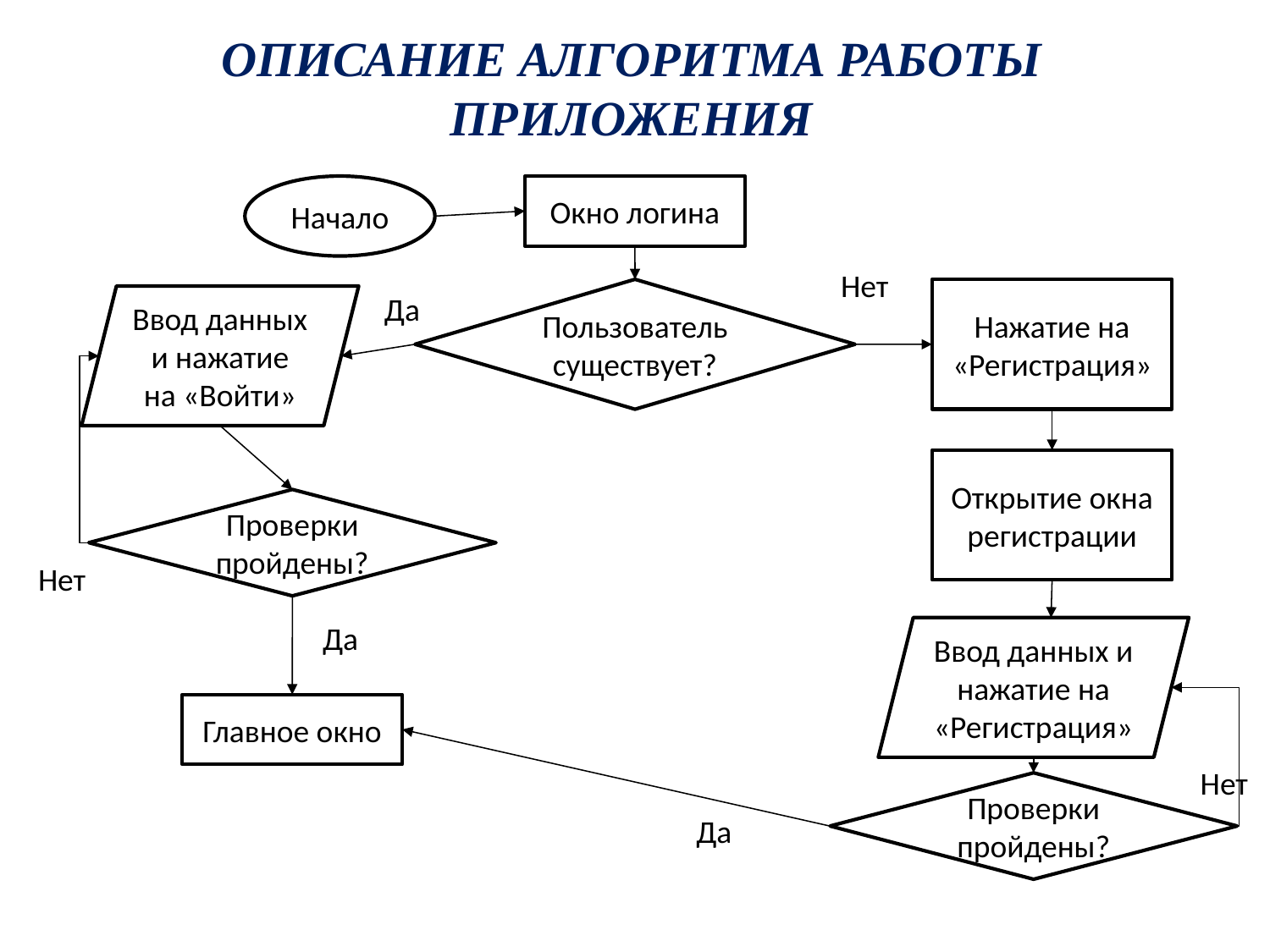

# ОПИСАНИЕ АЛГОРИТМА РАБОТЫ ПРИЛОЖЕНИЯ
Начало
Окно логина
Нет
Пользователь существует?
Нажатие на «Регистрация»
Да

Ввод данных и нажатие на «Войти»

Открытие окна регистрации
Проверки пройдены?
Нет
Да

Ввод данных и нажатие на «Регистрация»

Главное окно
Нет
Проверки пройдены?
Да